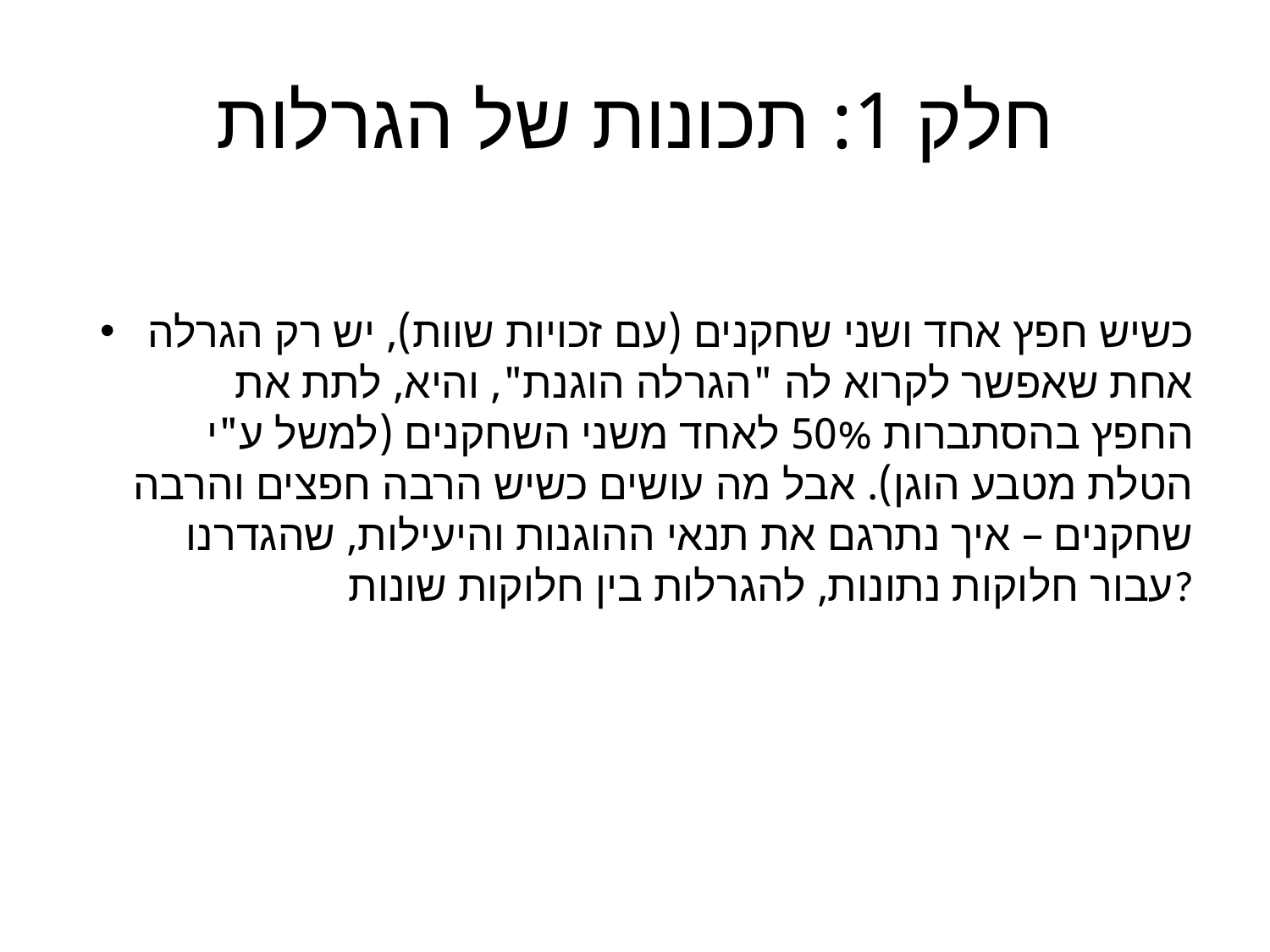

# חלק 1: תכונות של הגרלות

כשיש חפץ אחד ושני שחקנים (עם זכויות שוות), יש רק הגרלה אחת שאפשר לקרוא לה "הגרלה הוגנת", והיא, לתת את החפץ בהסתברות 50% לאחד משני השחקנים (למשל ע"י הטלת מטבע הוגן). אבל מה עושים כשיש הרבה חפצים והרבה שחקנים – איך נתרגם את תנאי ההוגנות והיעילות, שהגדרנו עבור חלוקות נתונות, להגרלות בין חלוקות שונות?